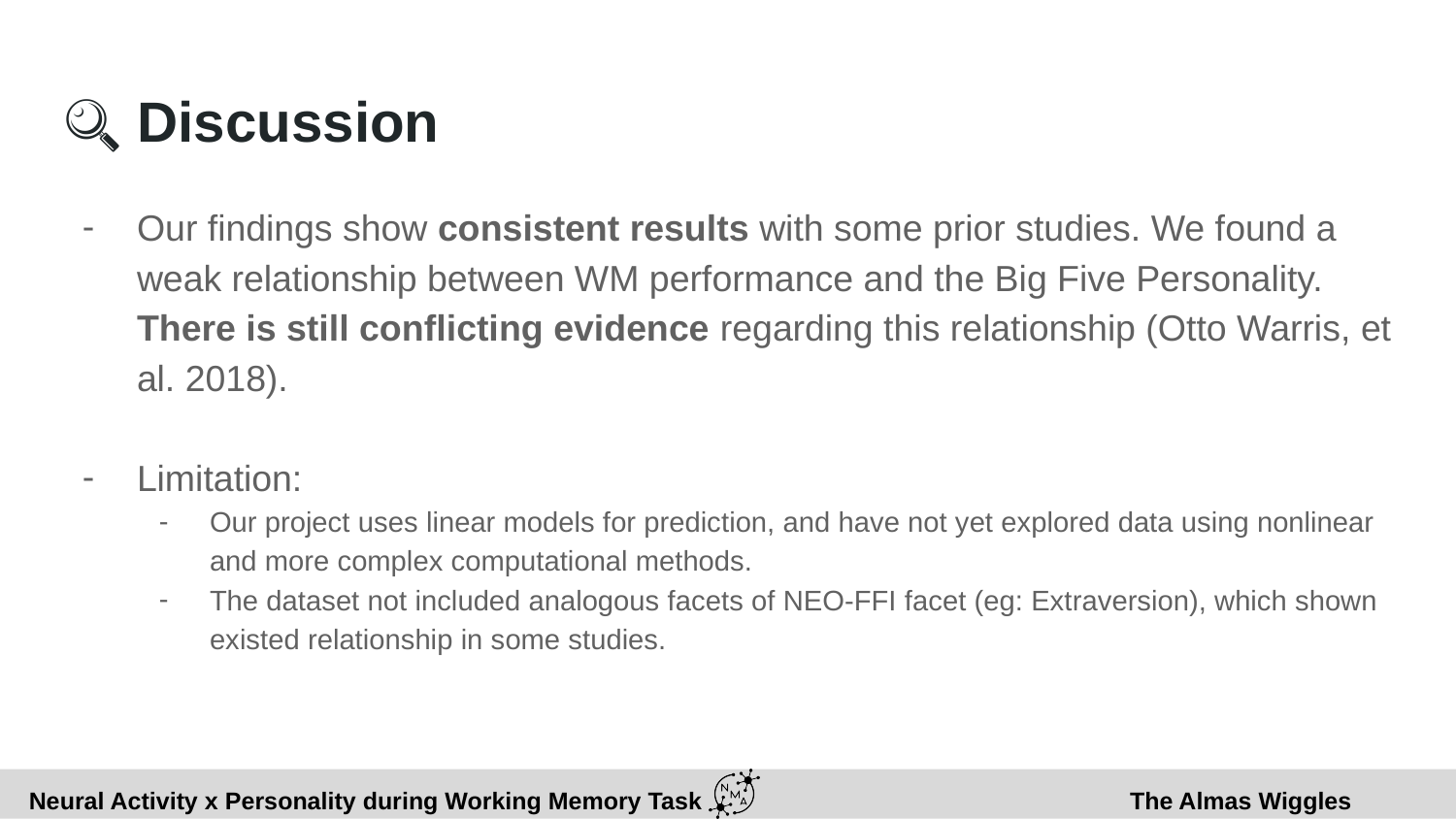

# 🔍 Discussion
Our findings show consistent results with some prior studies. We found a weak relationship between WM performance and the Big Five Personality. There is still conflicting evidence regarding this relationship (Otto Warris, et al. 2018).

Limitation:
Our project uses linear models for prediction, and have not yet explored data using nonlinear and more complex computational methods.
The dataset not included analogous facets of NEO-FFI facet (eg: Extraversion), which shown existed relationship in some studies.